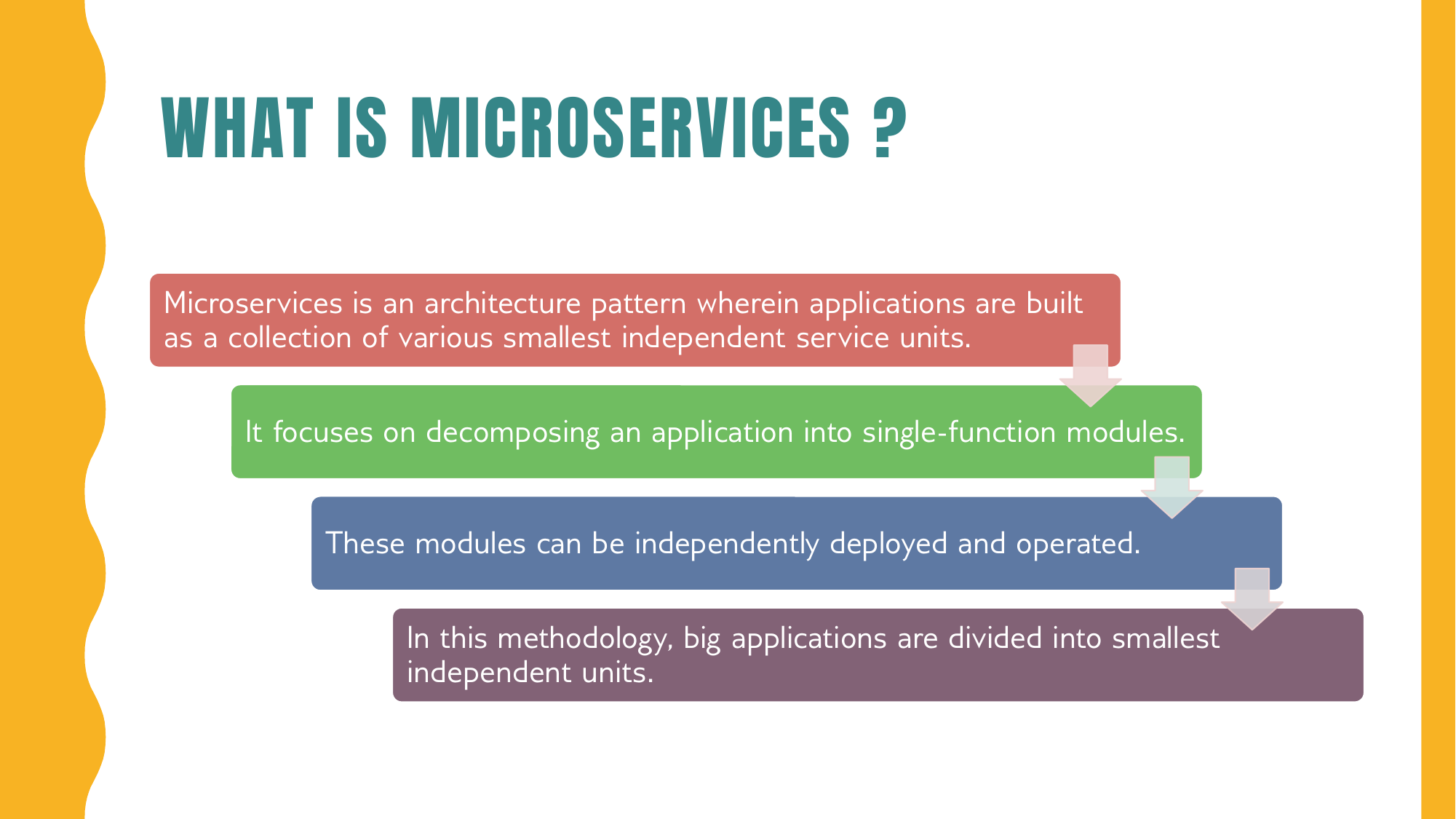

# What is Microservices ?
Microservices is an architecture pattern wherein applications are built as a collection of various smallest independent service units.
It focuses on decomposing an application into single-function modules.
These modules can be independently deployed and operated.
In this methodology, big applications are divided into smallest independent units.